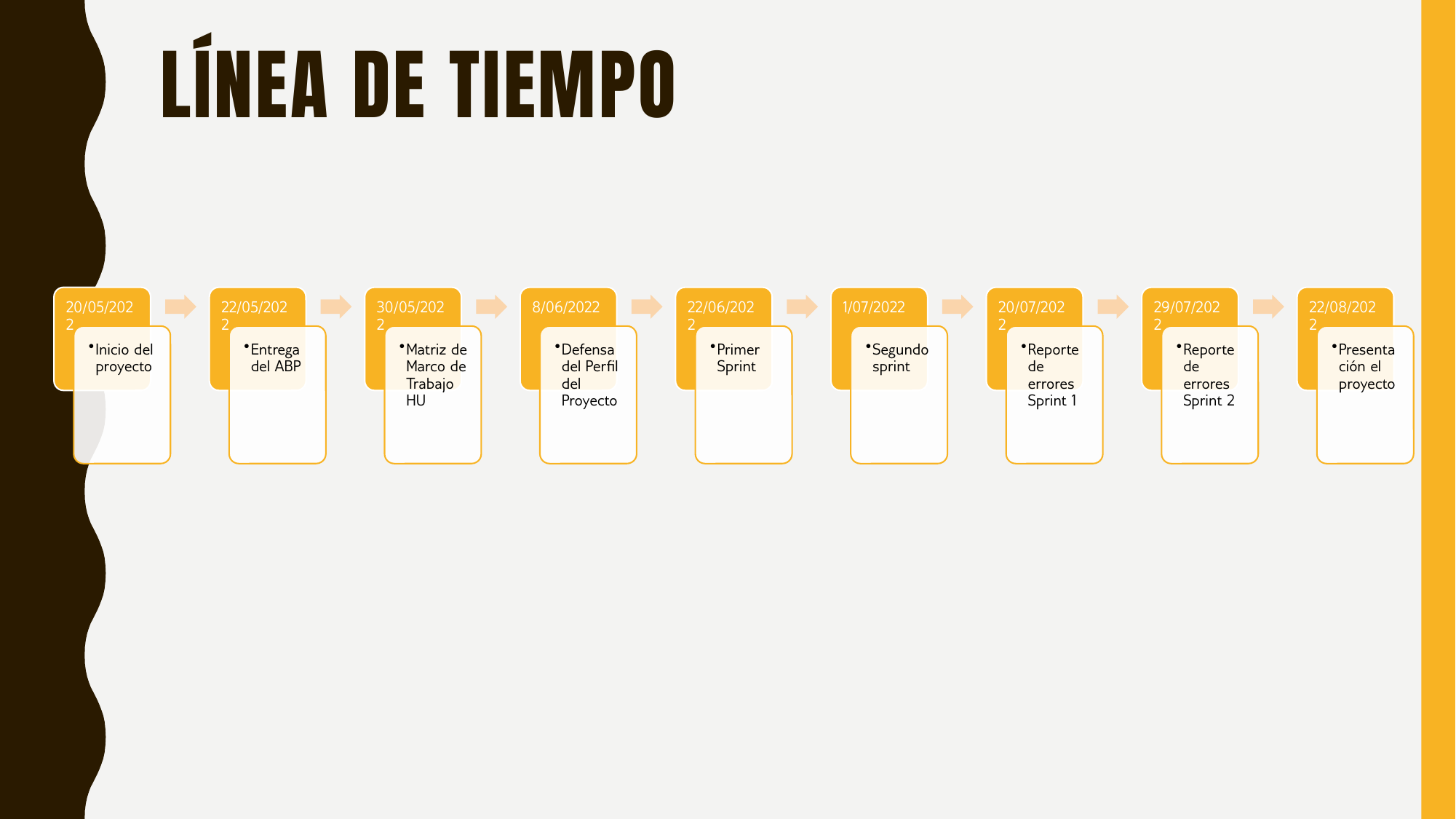

# Línea de tiempo
20/05/2022
Inicio del proyecto

22/05/2022
Entrega del ABP

30/05/2022
Matriz de Marco de Trabajo HU

8/06/2022
Defensa del Perfil del Proyecto

22/06/2022
Primer Sprint

1/07/2022
Segundo sprint

20/07/2022
Reporte de errores Sprint 1

29/07/2022
Reporte de errores Sprint 2

22/08/2022
Presentación el proyecto